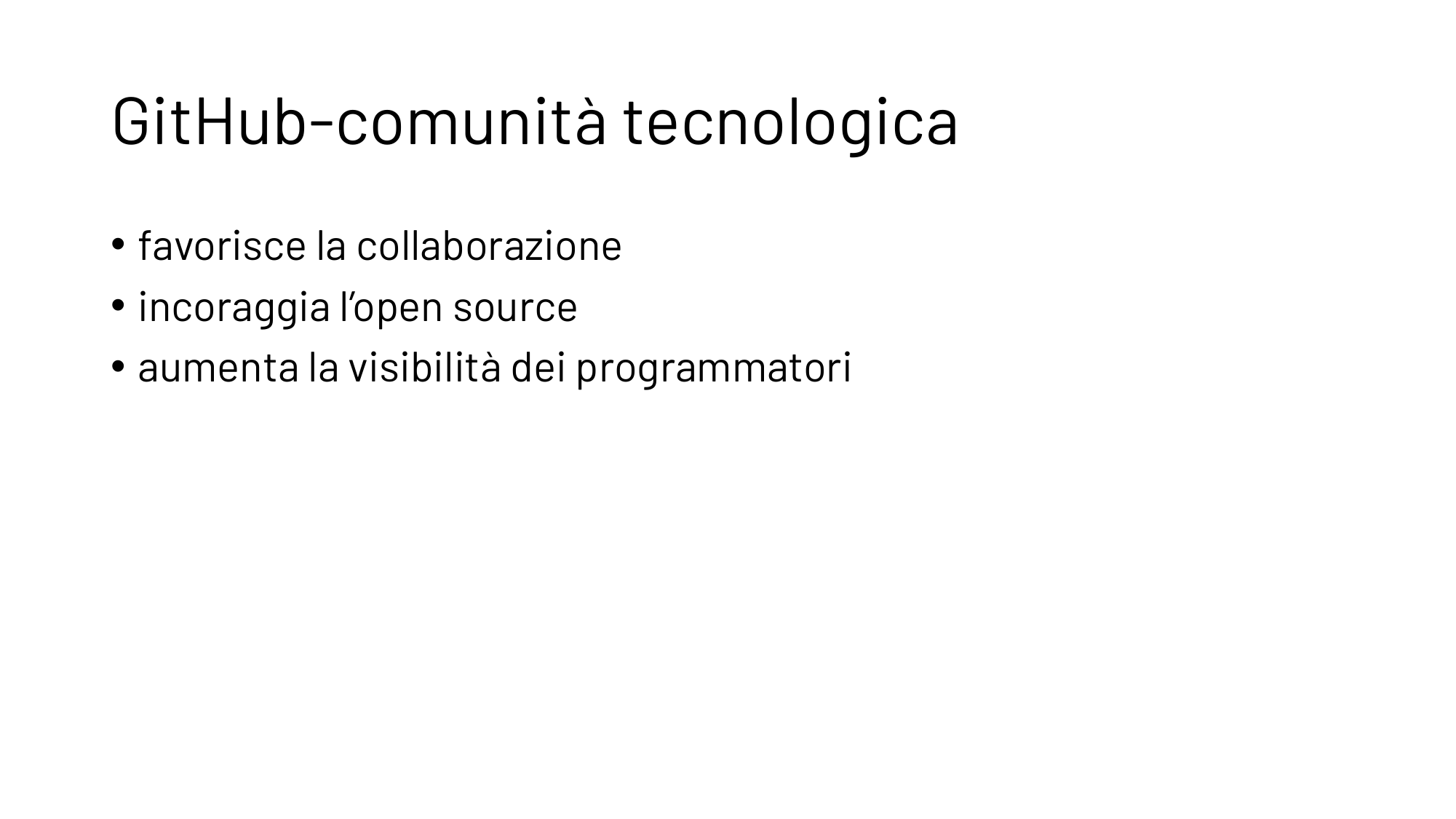

# GitHub-comunità tecnologica
favorisce la collaborazione
incoraggia l’open source
aumenta la visibilità dei programmatori